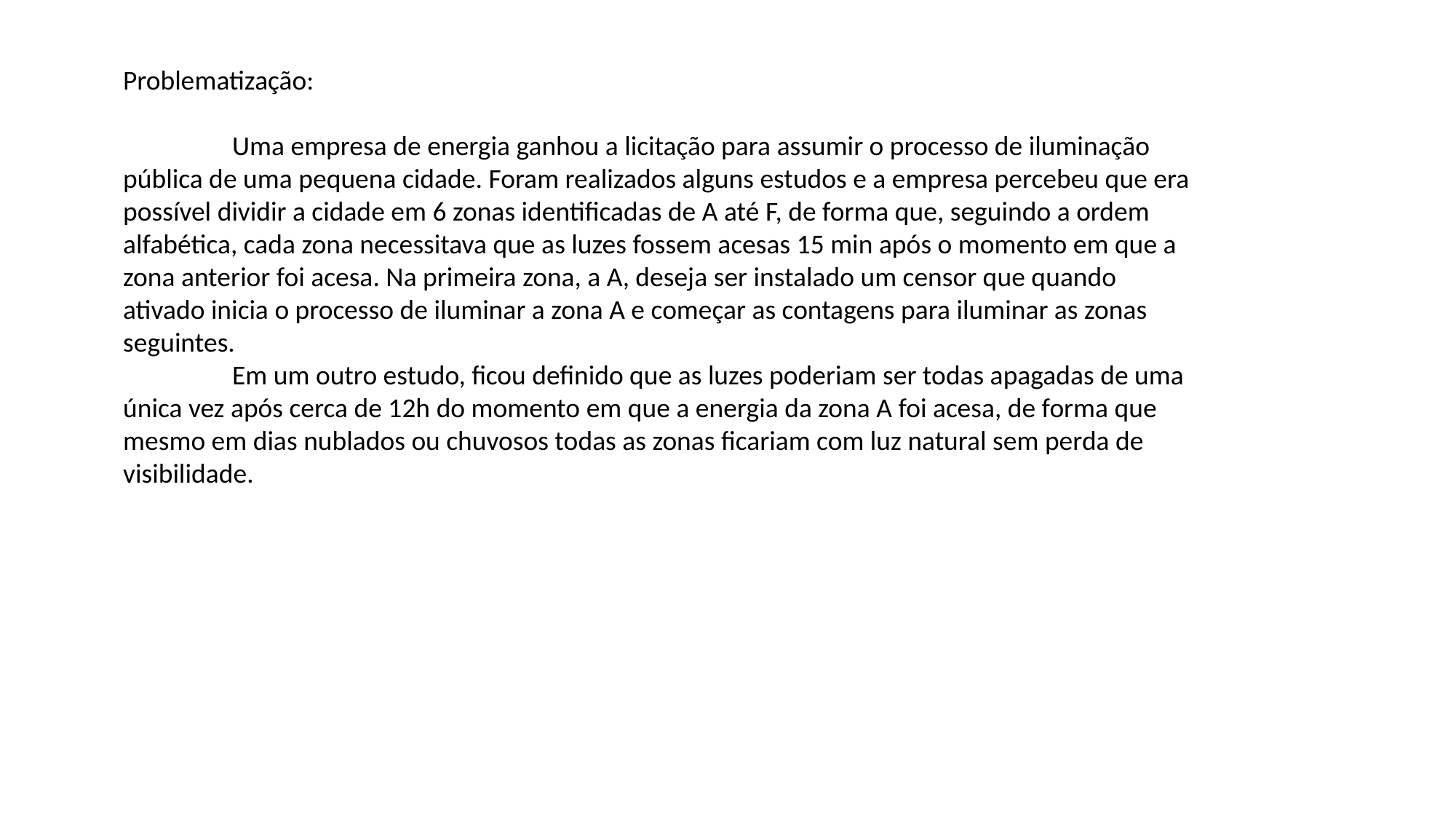

Problematização:

	Uma empresa de energia ganhou a licitação para assumir o processo de iluminação pública de uma pequena cidade. Foram realizados alguns estudos e a empresa percebeu que era possível dividir a cidade em 6 zonas identificadas de A até F, de forma que, seguindo a ordem alfabética, cada zona necessitava que as luzes fossem acesas 15 min após o momento em que a zona anterior foi acesa. Na primeira zona, a A, deseja ser instalado um censor que quando ativado inicia o processo de iluminar a zona A e começar as contagens para iluminar as zonas seguintes.
	Em um outro estudo, ficou definido que as luzes poderiam ser todas apagadas de uma única vez após cerca de 12h do momento em que a energia da zona A foi acesa, de forma que mesmo em dias nublados ou chuvosos todas as zonas ficariam com luz natural sem perda de visibilidade.